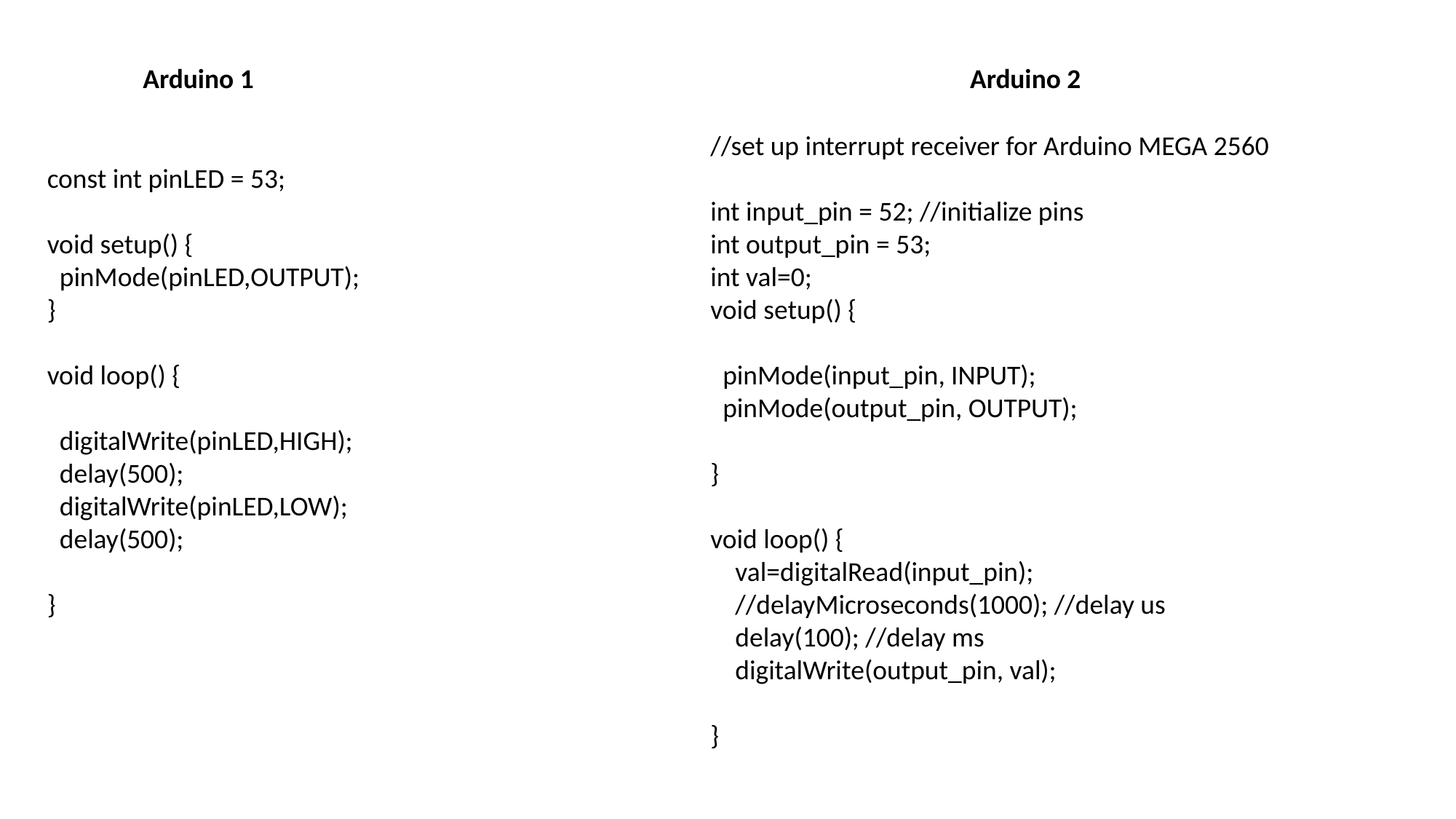

Arduino 1
Arduino 2

const int pinLED = 53;

void setup() {
  pinMode(pinLED,OUTPUT);
}

void loop() {

  digitalWrite(pinLED,HIGH);
  delay(500);
  digitalWrite(pinLED,LOW);
  delay(500);

}
//set up interrupt receiver for Arduino MEGA 2560

int input_pin = 52; //initialize pins
int output_pin = 53;
int val=0;
void setup() {

  pinMode(input_pin, INPUT);
  pinMode(output_pin, OUTPUT);

}

void loop() {
    val=digitalRead(input_pin);
    //delayMicroseconds(1000); //delay us
    delay(100); //delay ms
    digitalWrite(output_pin, val);

}